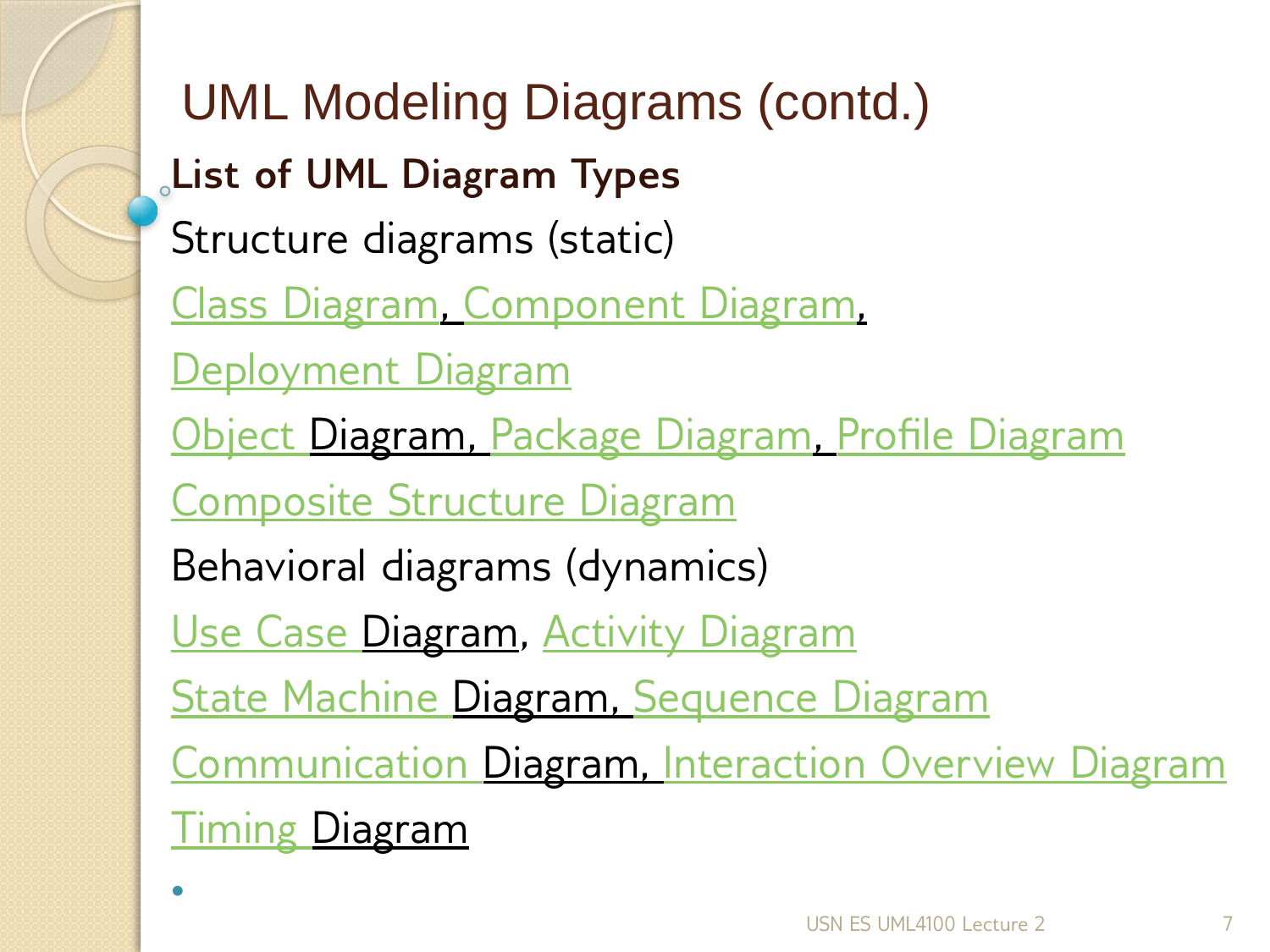

# UML Modeling Diagrams (contd.)
List of UML Diagram Types
Structure diagrams (static)
Class Diagram, Component Diagram,
Deployment Diagram
Object Diagram, Package Diagram, Profile Diagram
Composite Structure Diagram
Behavioral diagrams (dynamics)
Use Case Diagram, Activity Diagram
State Machine Diagram, Sequence Diagram
Communication Diagram, Interaction Overview Diagram
Timing Diagram

USN ES UML4100 Lecture 2
7